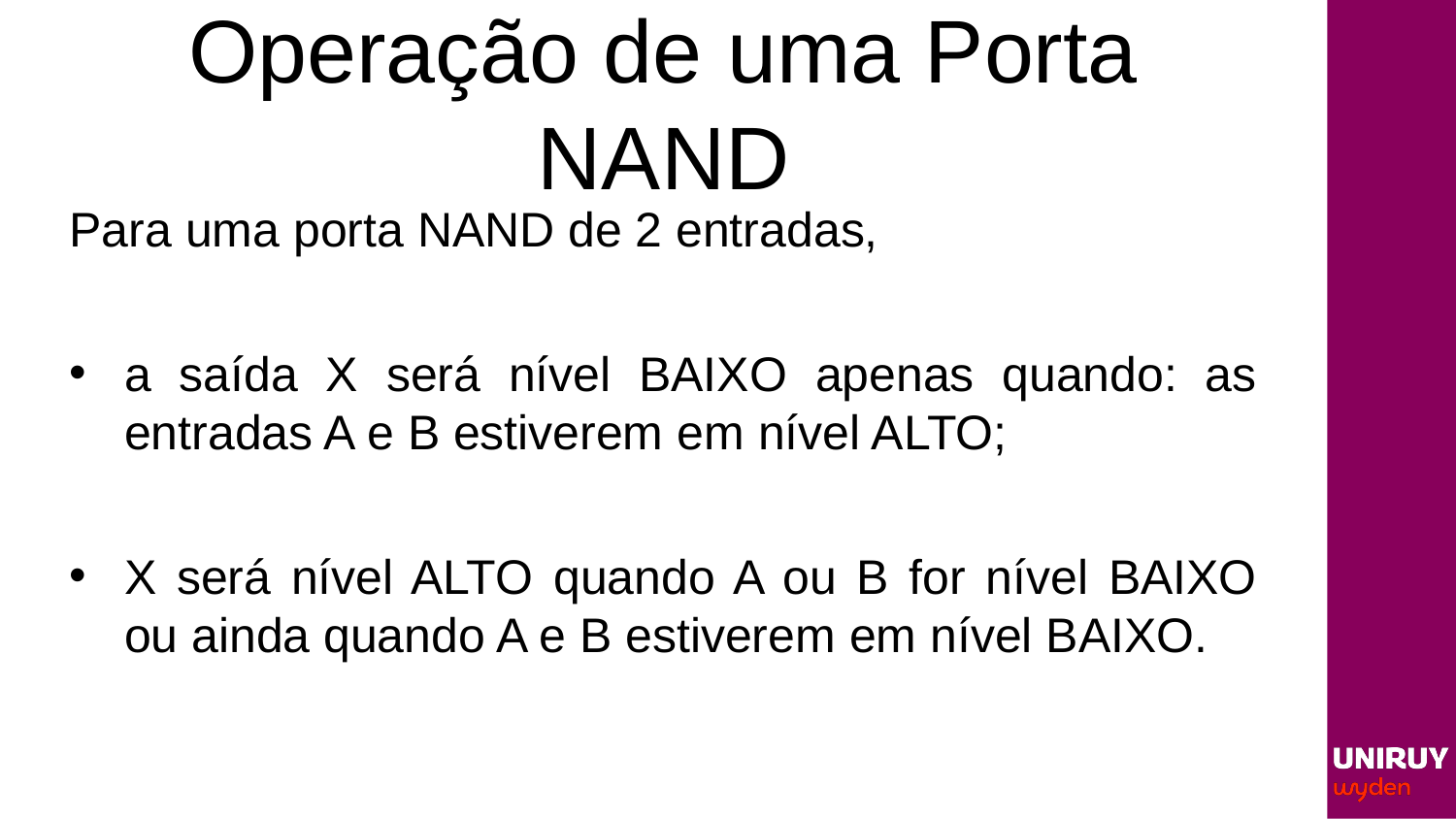

# Operação de uma Porta NAND
Para uma porta NAND de 2 entradas,

a saída X será nível BAIXO apenas quando: as entradas A e B estiverem em nível ALTO;

X será nível ALTO quando A ou B for nível BAIXO ou ainda quando A e B estiverem em nível BAIXO.